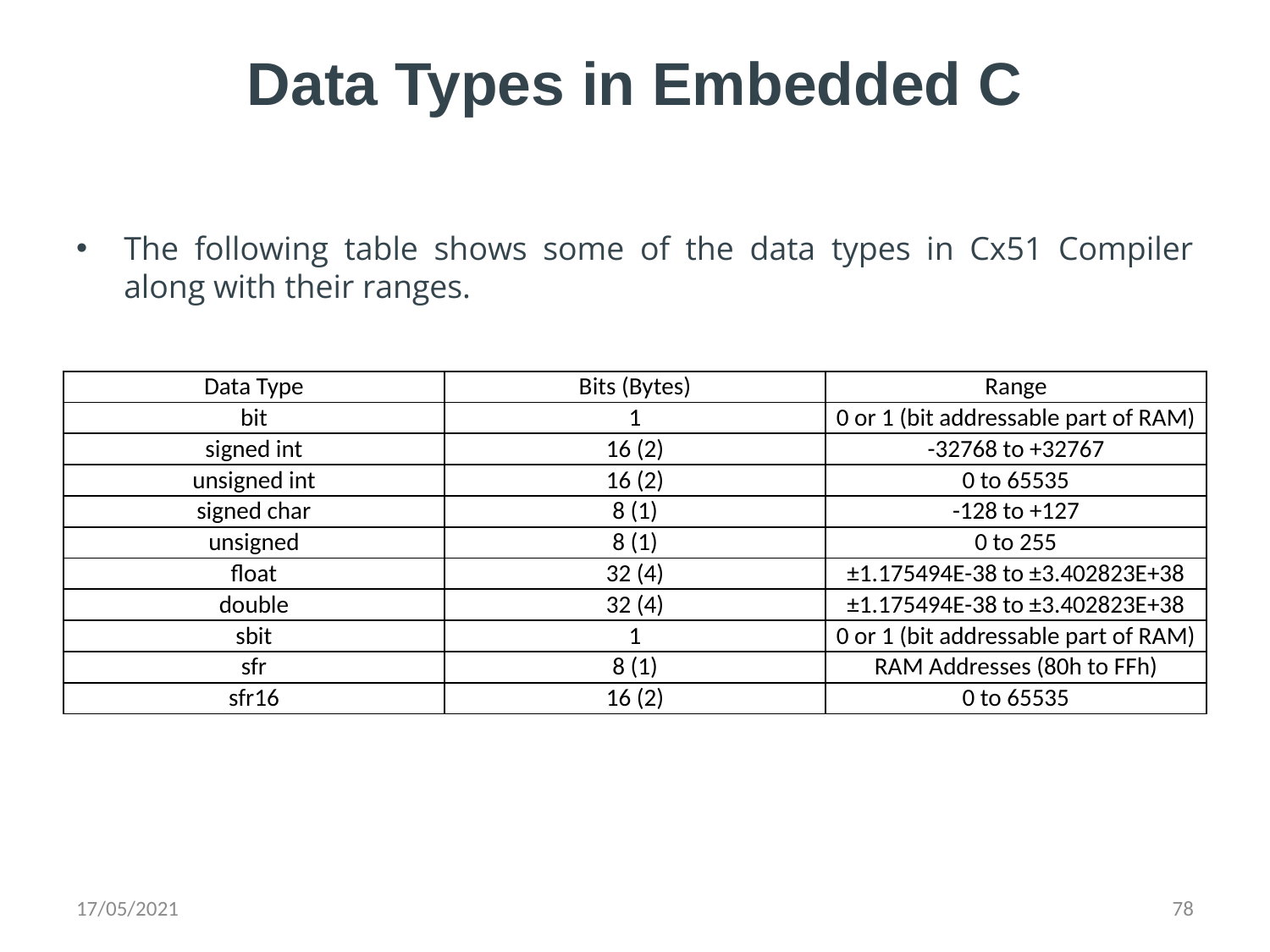

# Data Types in Embedded C
The following table shows some of the data types in Cx51 Compiler along with their ranges.

| Data Type | Bits (Bytes) | Range |
| --- | --- | --- |
| bit | 1 | 0 or 1 (bit addressable part of RAM) |
| signed int | 16 (2) | -32768 to +32767 |
| unsigned int | 16 (2) | 0 to 65535 |
| signed char | 8 (1) | -128 to +127 |
| unsigned | 8 (1) | 0 to 255 |
| float | 32 (4) | ±1.175494E-38 to ±3.402823E+38 |
| double | 32 (4) | ±1.175494E-38 to ±3.402823E+38 |
| sbit | 1 | 0 or 1 (bit addressable part of RAM) |
| sfr | 8 (1) | RAM Addresses (80h to FFh) |
| sfr16 | 16 (2) | 0 to 65535 |
17/05/2021

78